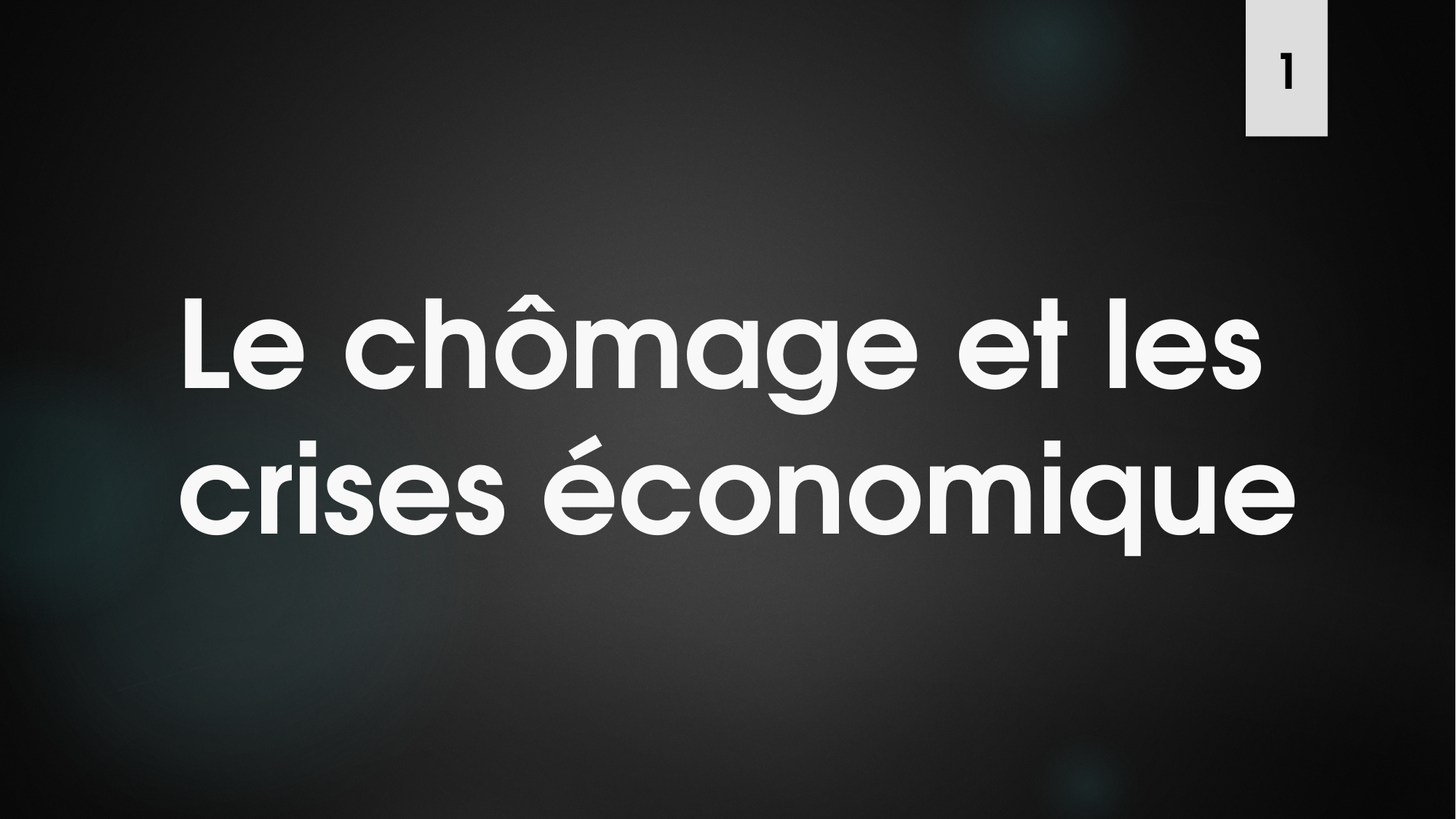

1
# Le chômage et les crises économique